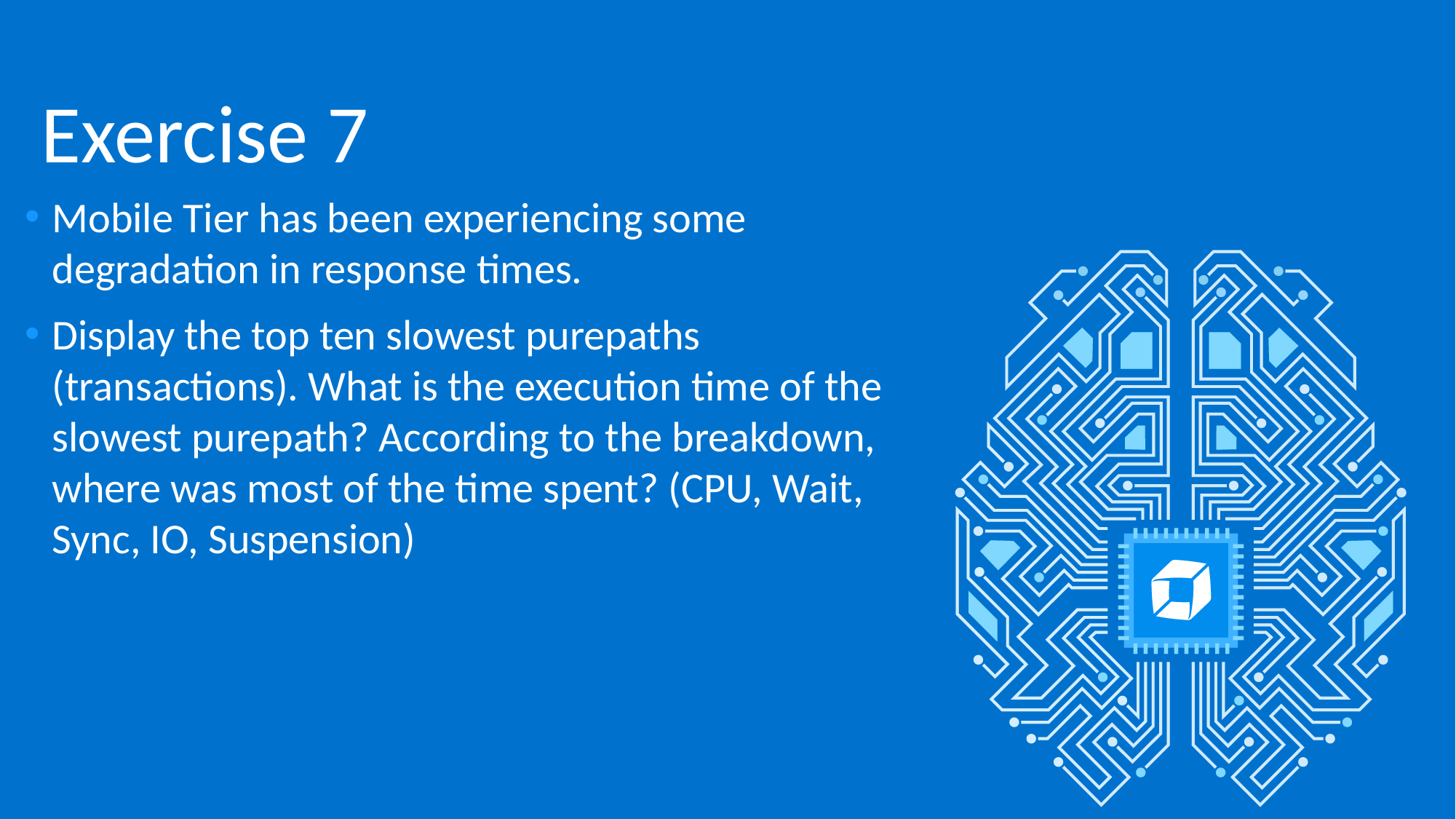

# Exercise 7
Mobile Tier has been experiencing some degradation in response times.
Display the top ten slowest purepaths (transactions). What is the execution time of the slowest purepath? According to the breakdown, where was most of the time spent? (CPU, Wait, Sync, IO, Suspension)